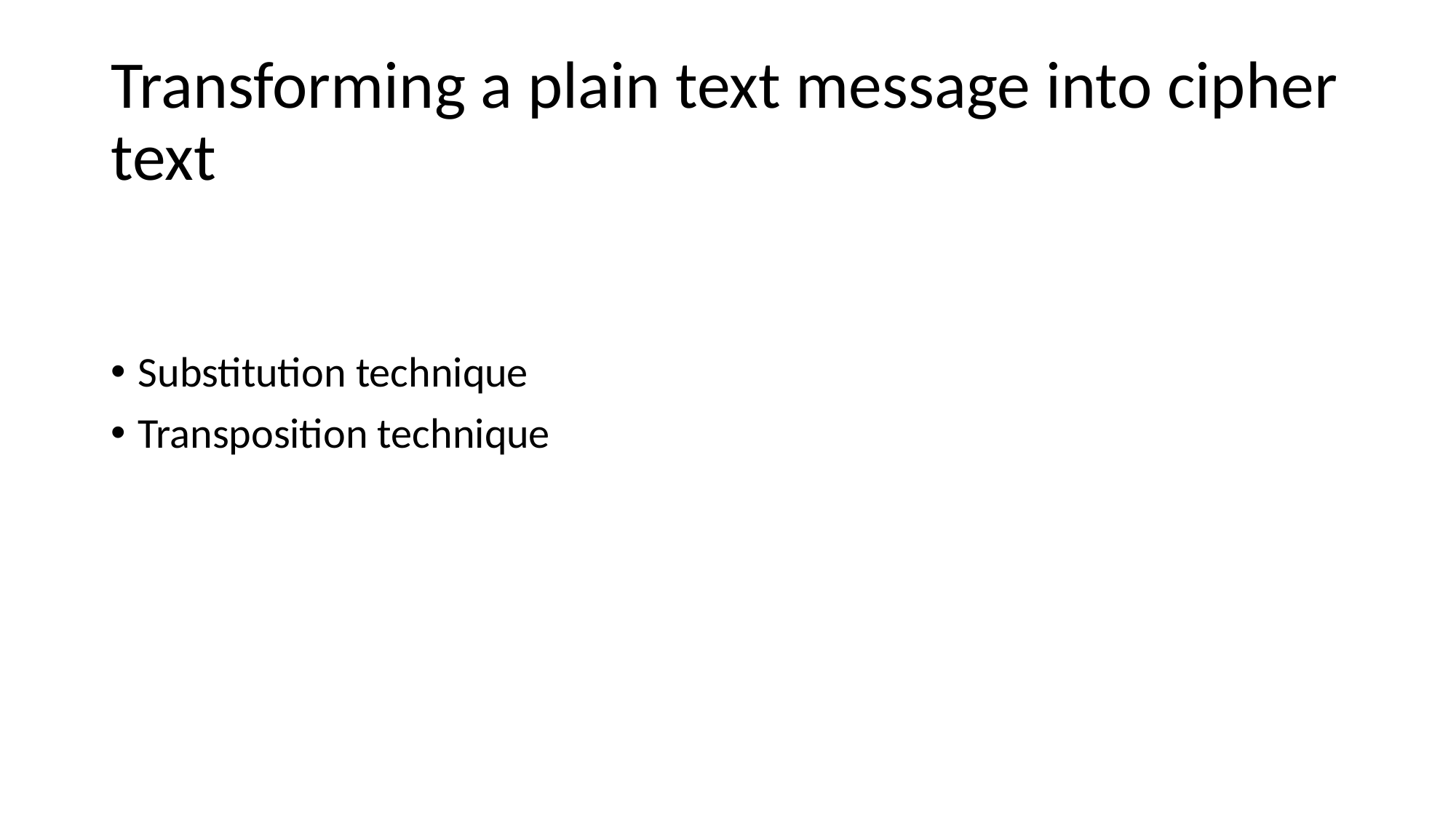

# Transforming a plain text message into cipher text

Substitution technique
Transposition technique